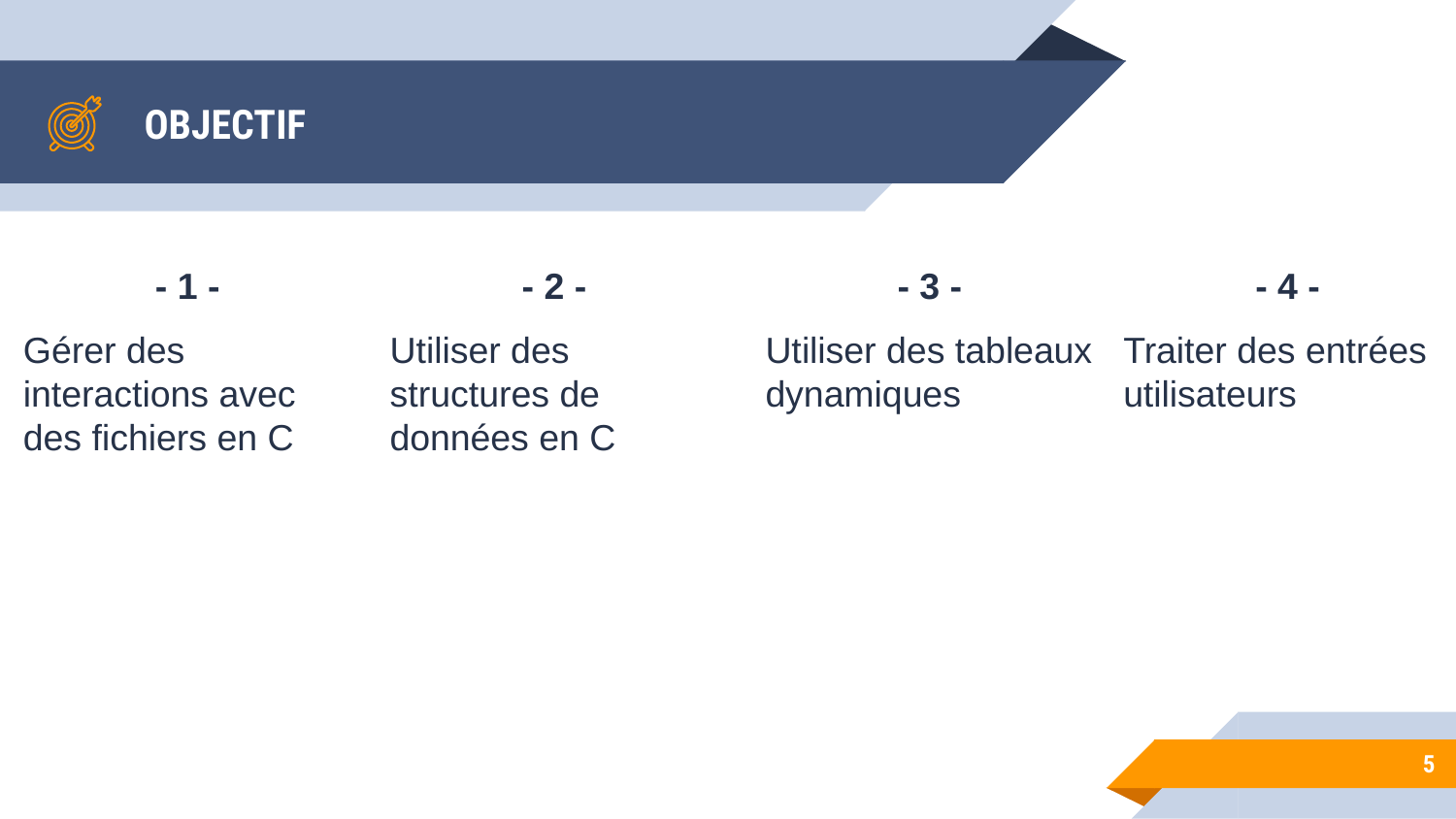

# OBJECTIF

- 1 -
Gérer des interactions avec des ﬁchiers en C
- 2 -
Utiliser des structures de données en C
- 3 -
Utiliser des tableaux dynamiques
- 4 -
Traiter des entrées utilisateurs
5